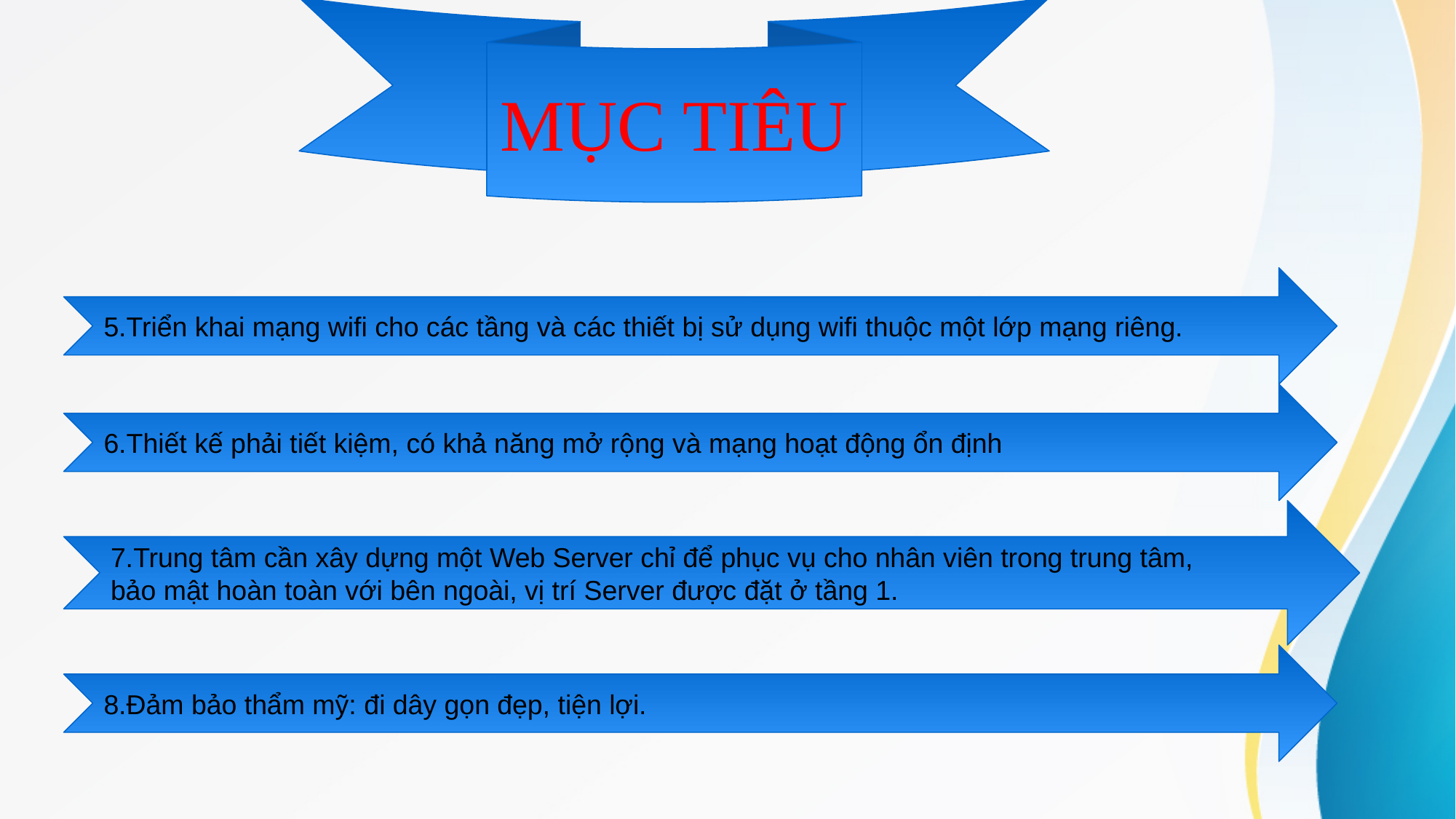

MỤC TIÊU
5.Triển khai mạng wifi cho các tầng và các thiết bị sử dụng wifi thuộc một lớp mạng riêng.
6.Thiết kế phải tiết kiệm, có khả năng mở rộng và mạng hoạt động ổn định
7.Trung tâm cần xây dựng một Web Server chỉ để phục vụ cho nhân viên trong trung tâm,
bảo mật hoàn toàn với bên ngoài, vị trí Server được đặt ở tầng 1.
8.Đảm bảo thẩm mỹ: đi dây gọn đẹp, tiện lợi.